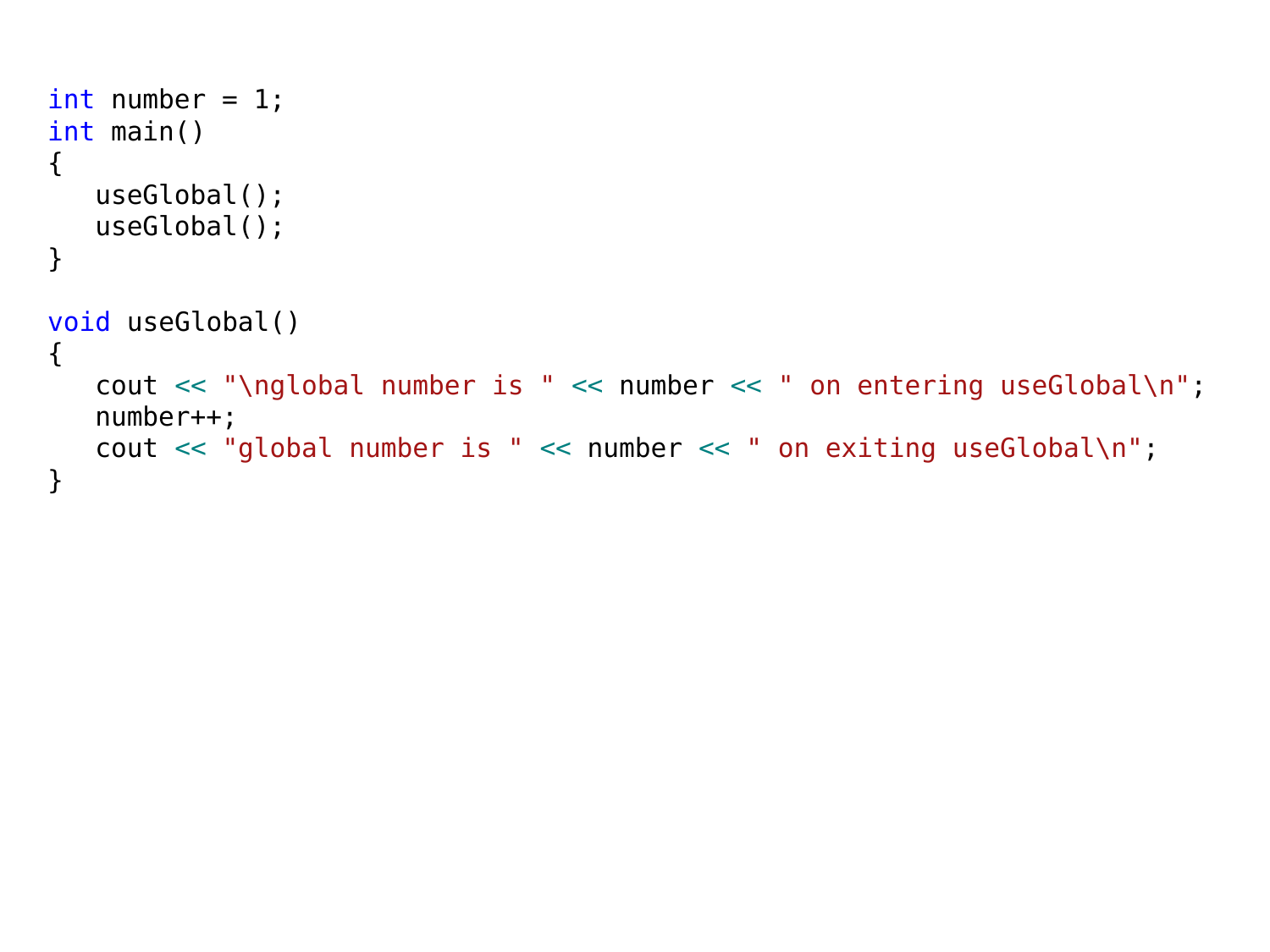

int number = 1;
int main()
{
   useGlobal();
   useGlobal();
}

void useGlobal()
{
   cout << "\nglobal number is " << number << " on entering useGlobal\n";
   number++;
   cout << "global number is " << number << " on exiting useGlobal\n";
}